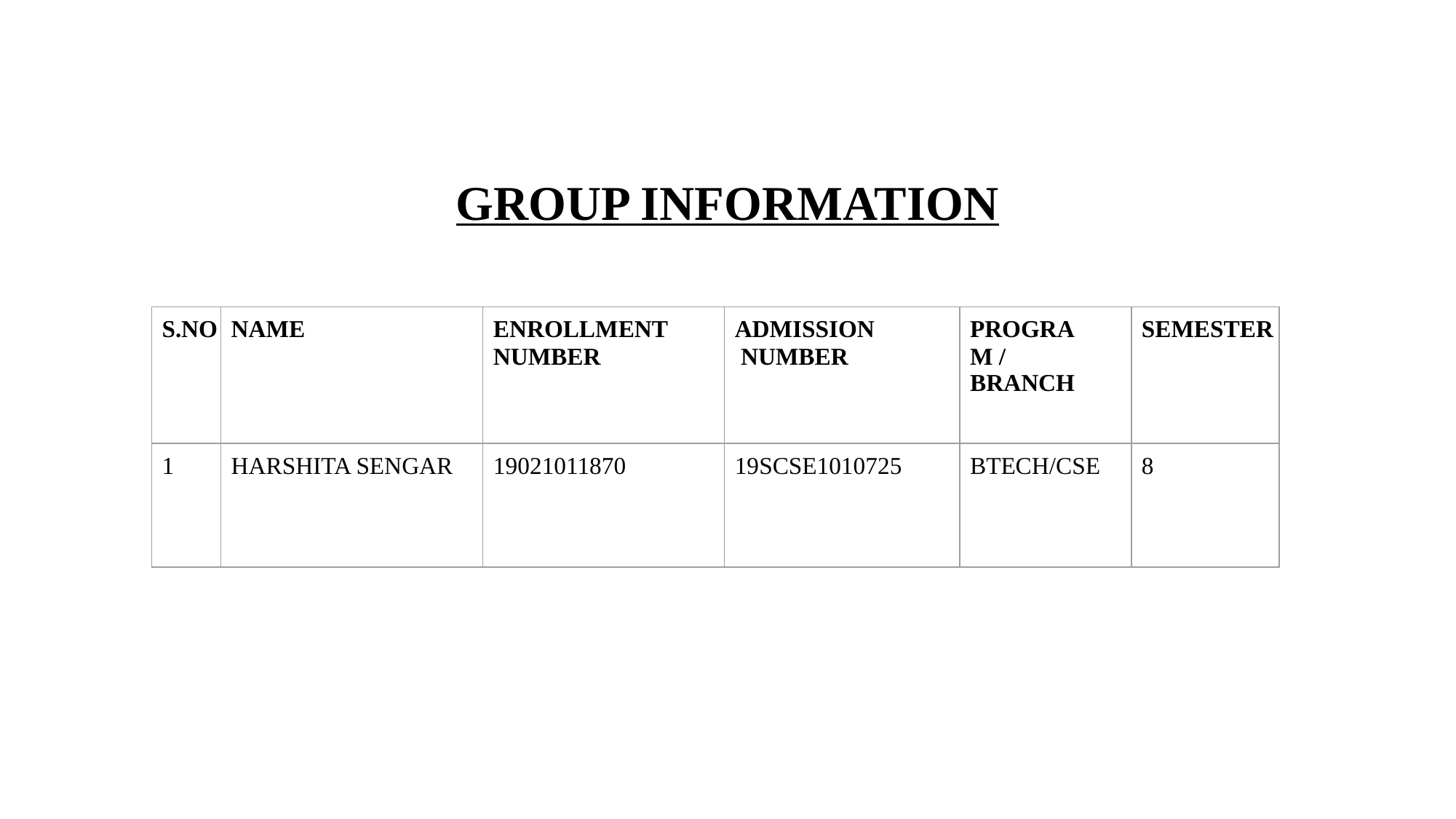

# GROUP INFORMATION
| S.NO | NAME | ENROLLMENT NUMBER | ADMISSION NUMBER | PROGRAM / BRANCH | SEMESTER |
| --- | --- | --- | --- | --- | --- |
| 1 | HARSHITA SENGAR | 19021011870 | 19SCSE1010725 | BTECH/CSE | 8 |